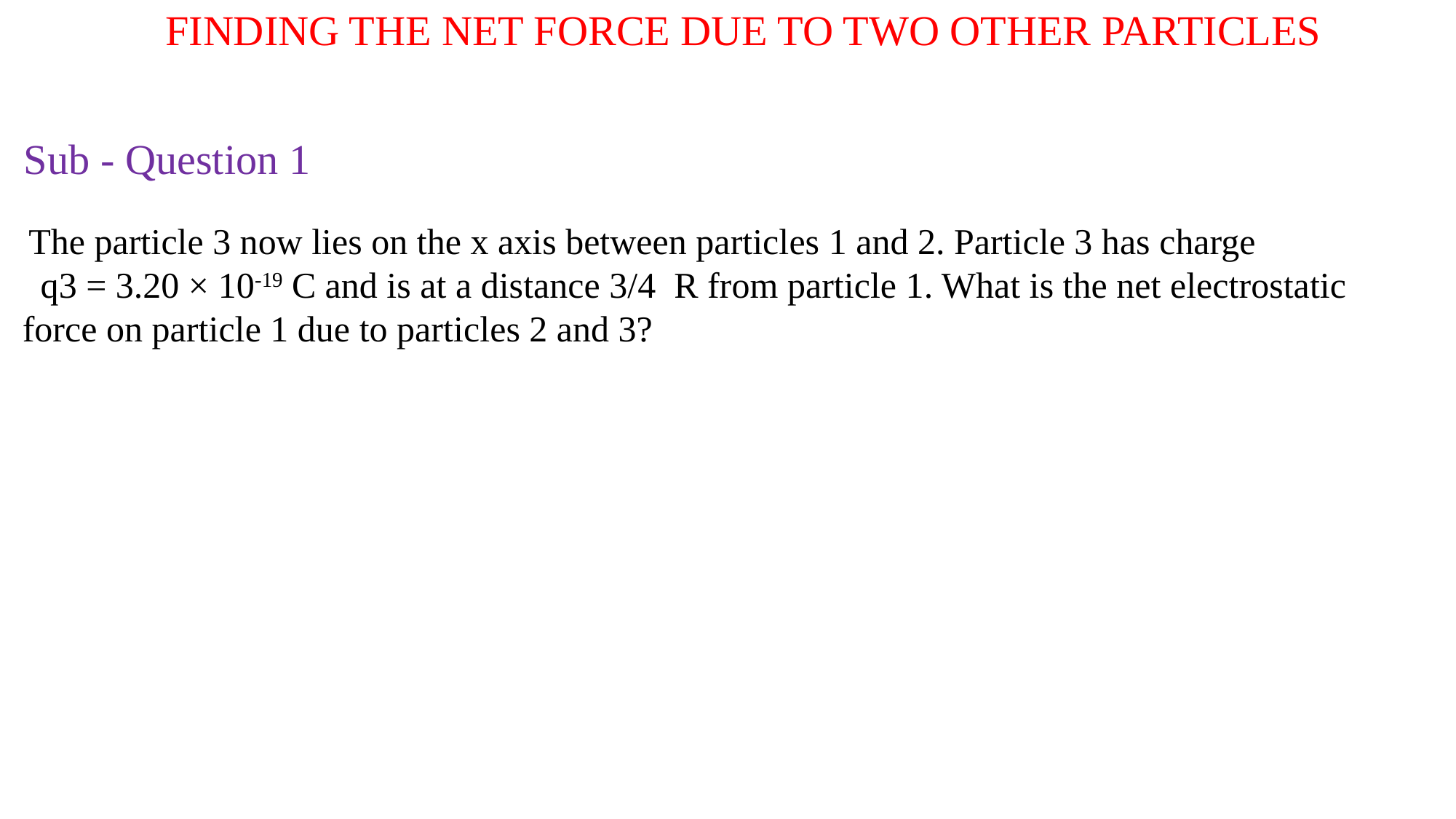

FINDING THE NET FORCE DUE TO TWO OTHER PARTICLES
Sub - Question 1
 The particle 3 now lies on the x axis between particles 1 and 2. Particle 3 has charge                  q3 = 3.20 × 10-19 C and is at a distance 3/4  R from particle 1. What is the net electrostatic force on particle 1 due to particles 2 and 3?